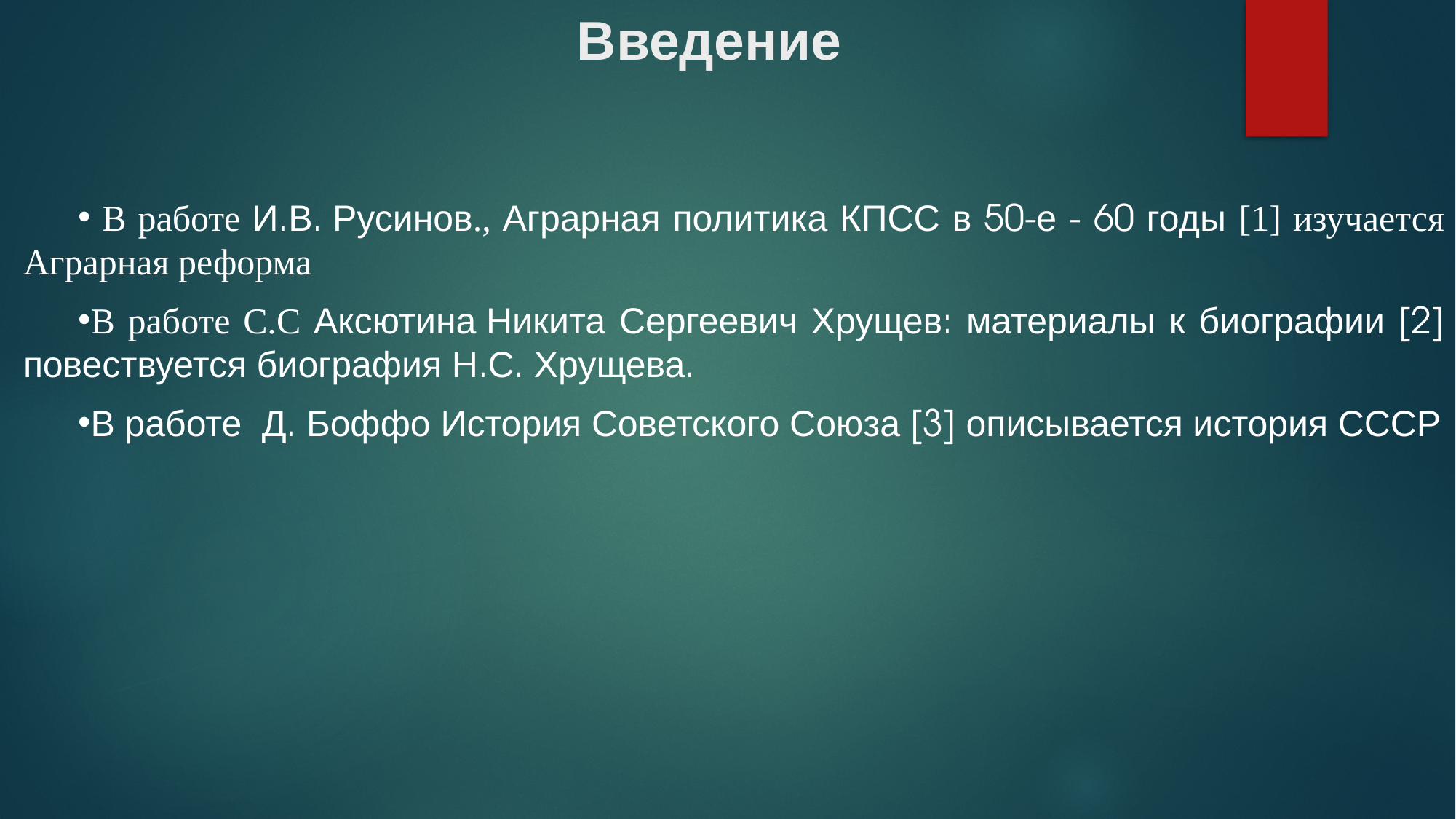

Введение
 В работе И.В. Русинов., Аграрная политика КПСС в 50-е - 60 годы [1] изучается Аграрная реформа
В работе С.C Аксютина Никита Сергеевич Хрущев: материалы к биографии [2] повествуется биография Н.С. Хрущева.
В работе  Д. Боффо История Советского Союза [3] описывается история СССР